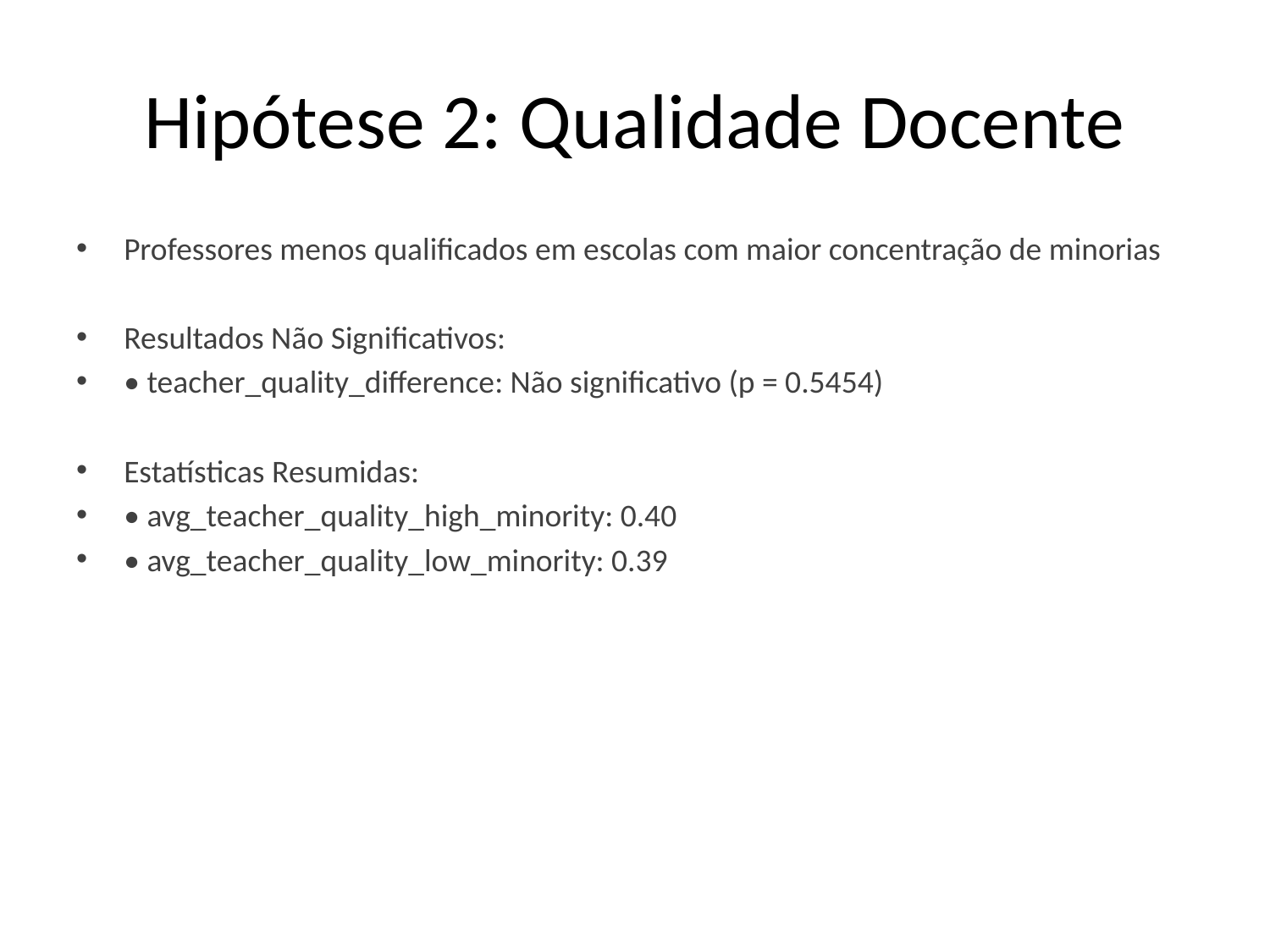

# Hipótese 2: Qualidade Docente
Professores menos qualificados em escolas com maior concentração de minorias

Resultados Não Significativos:
• teacher_quality_difference: Não significativo (p = 0.5454)

Estatísticas Resumidas:
• avg_teacher_quality_high_minority: 0.40
• avg_teacher_quality_low_minority: 0.39